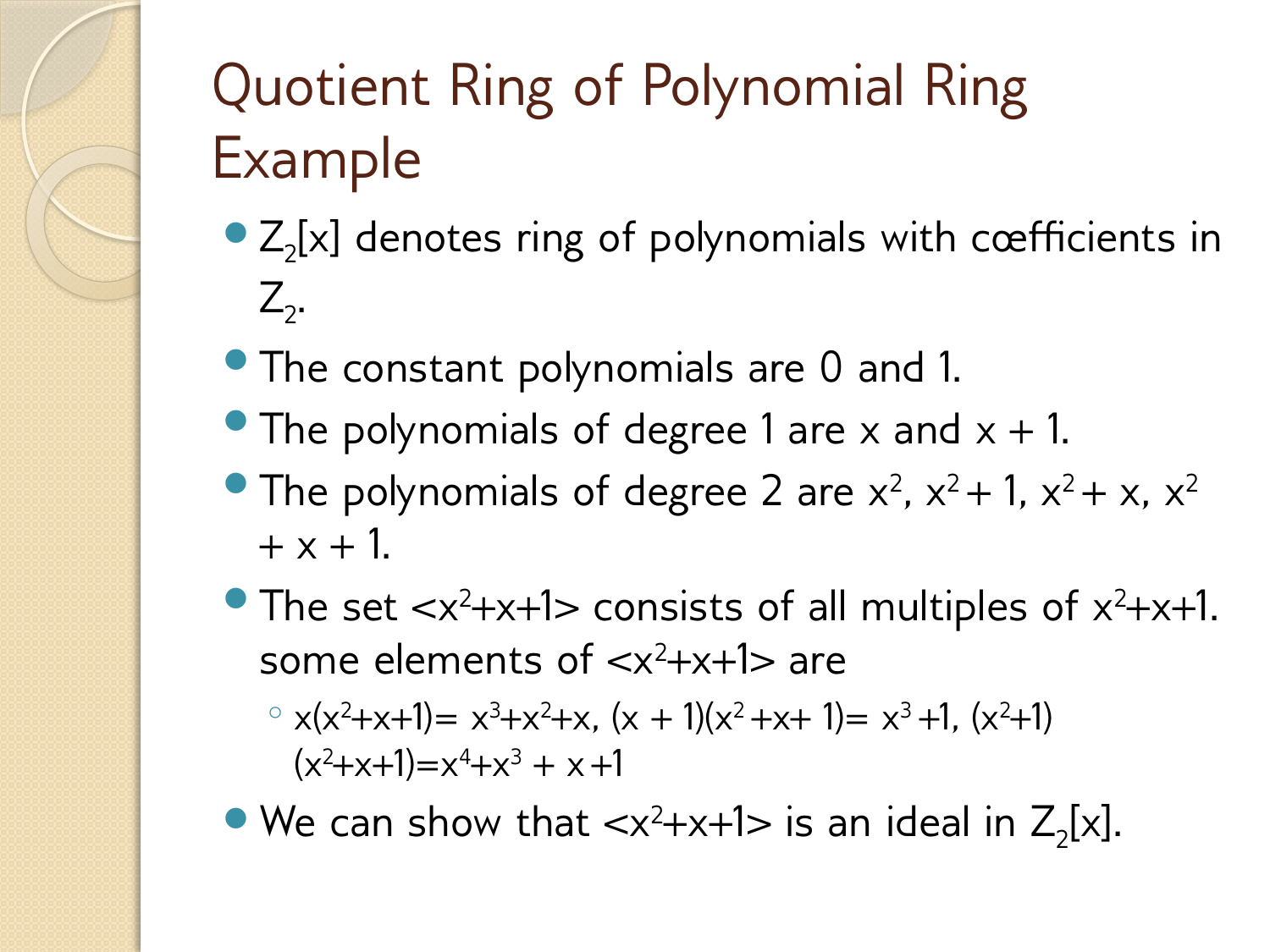

# Quotient Ring of Polynomial Ring Example
Z2[x] denotes ring of polynomials with coefficients in Z2.
The constant polynomials are 0 and 1.
The polynomials of degree 1 are x and x + 1.
The polynomials of degree 2 are x2, x2 + 1, x2 + x, x2 + x + 1.
The set <x2+x+1> consists of all multiples of x2+x+1. some elements of <x2+x+1> are
x(x2+x+1)= x3+x2+x, (x + 1)(x2 +x+ 1)= x3 +1, (x2+1)(x2+x+1)=x4+x3 + x +1
We can show that <x2+x+1> is an ideal in Z2[x].